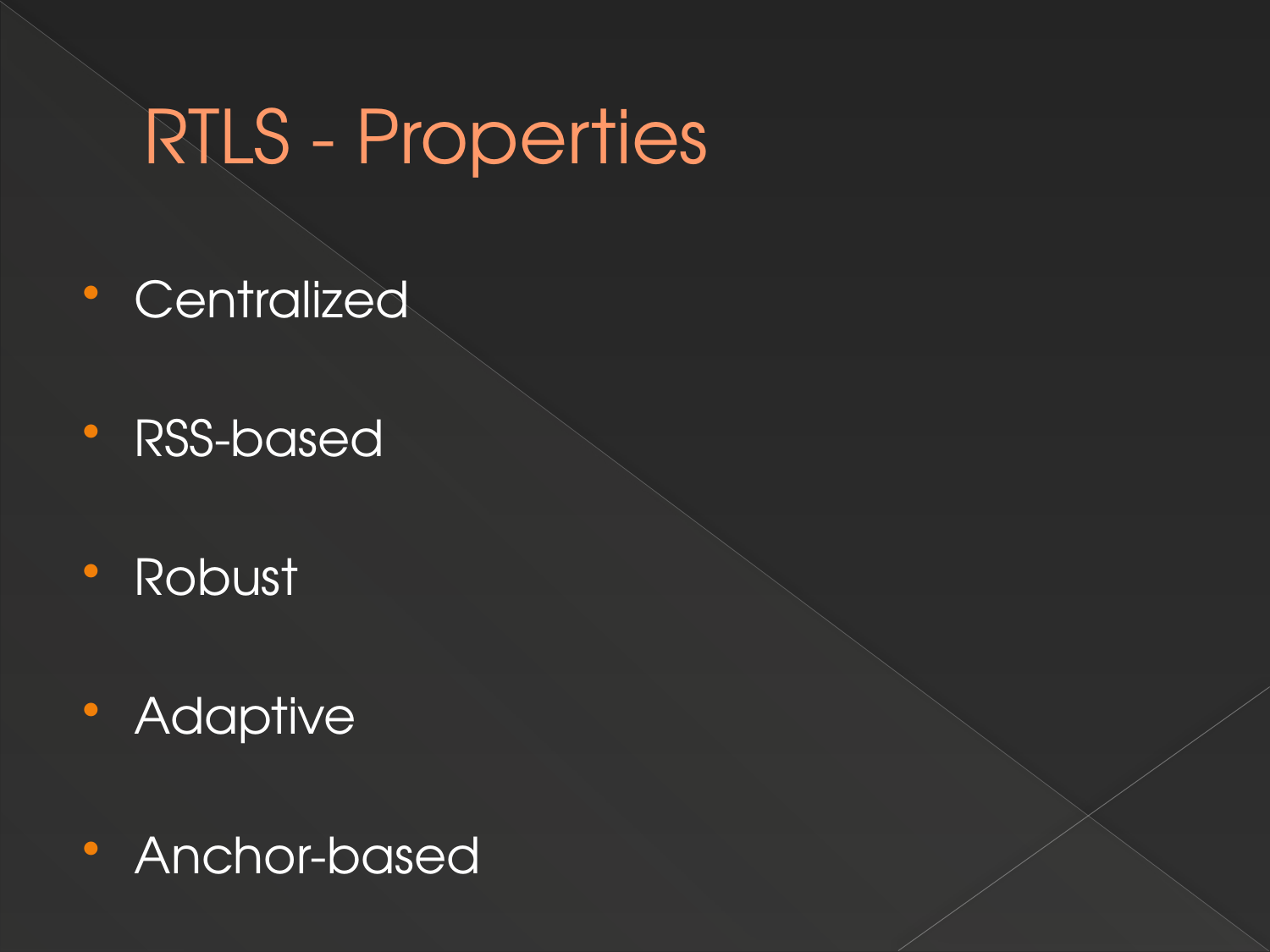

# RTLS - Properties
Centralized

RSS-based

Robust

Adaptive

Anchor-based